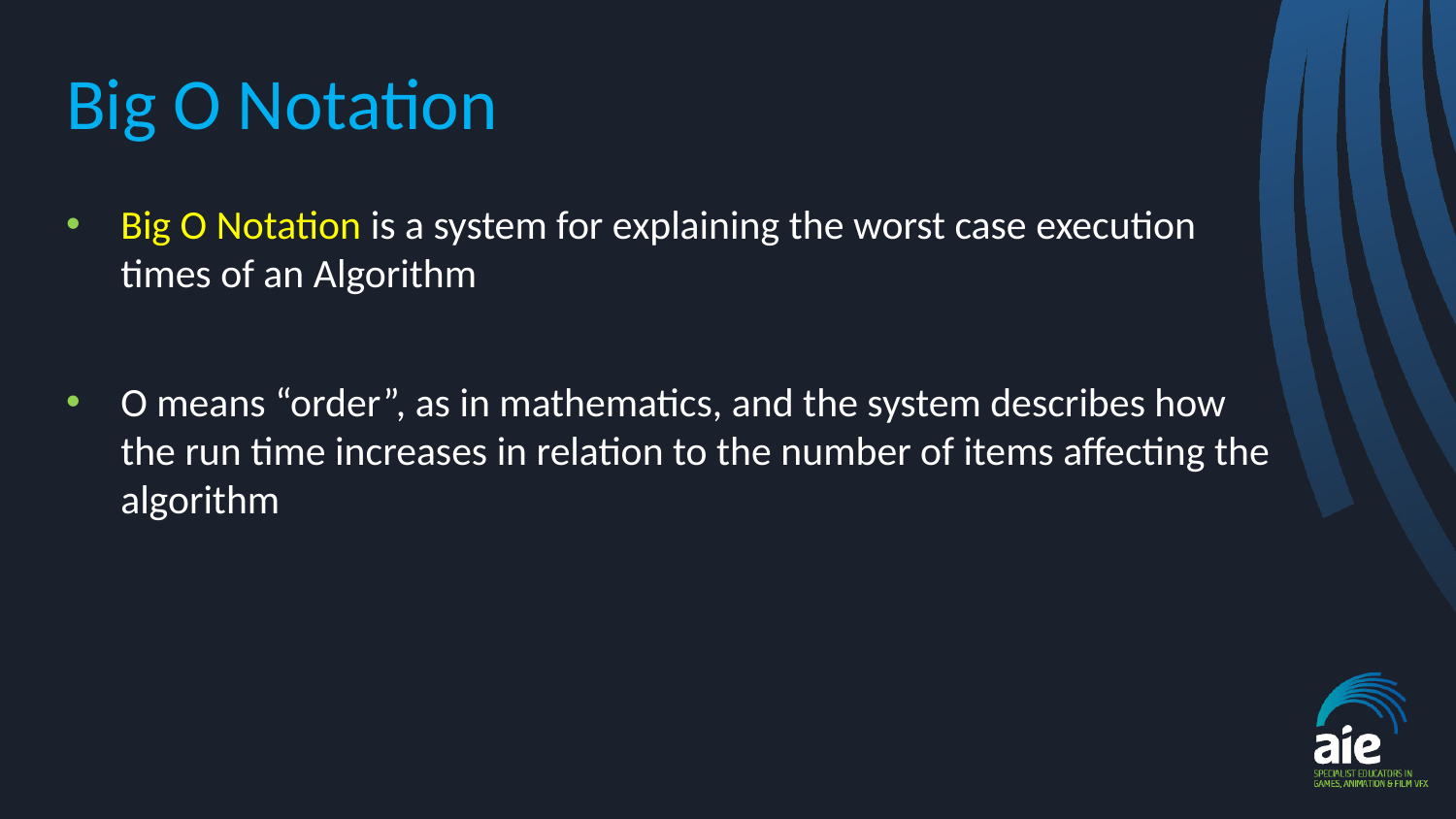

# Big O Notation
Big O Notation is a system for explaining the worst case execution times of an Algorithm

O means “order”, as in mathematics, and the system describes how the run time increases in relation to the number of items affecting the algorithm